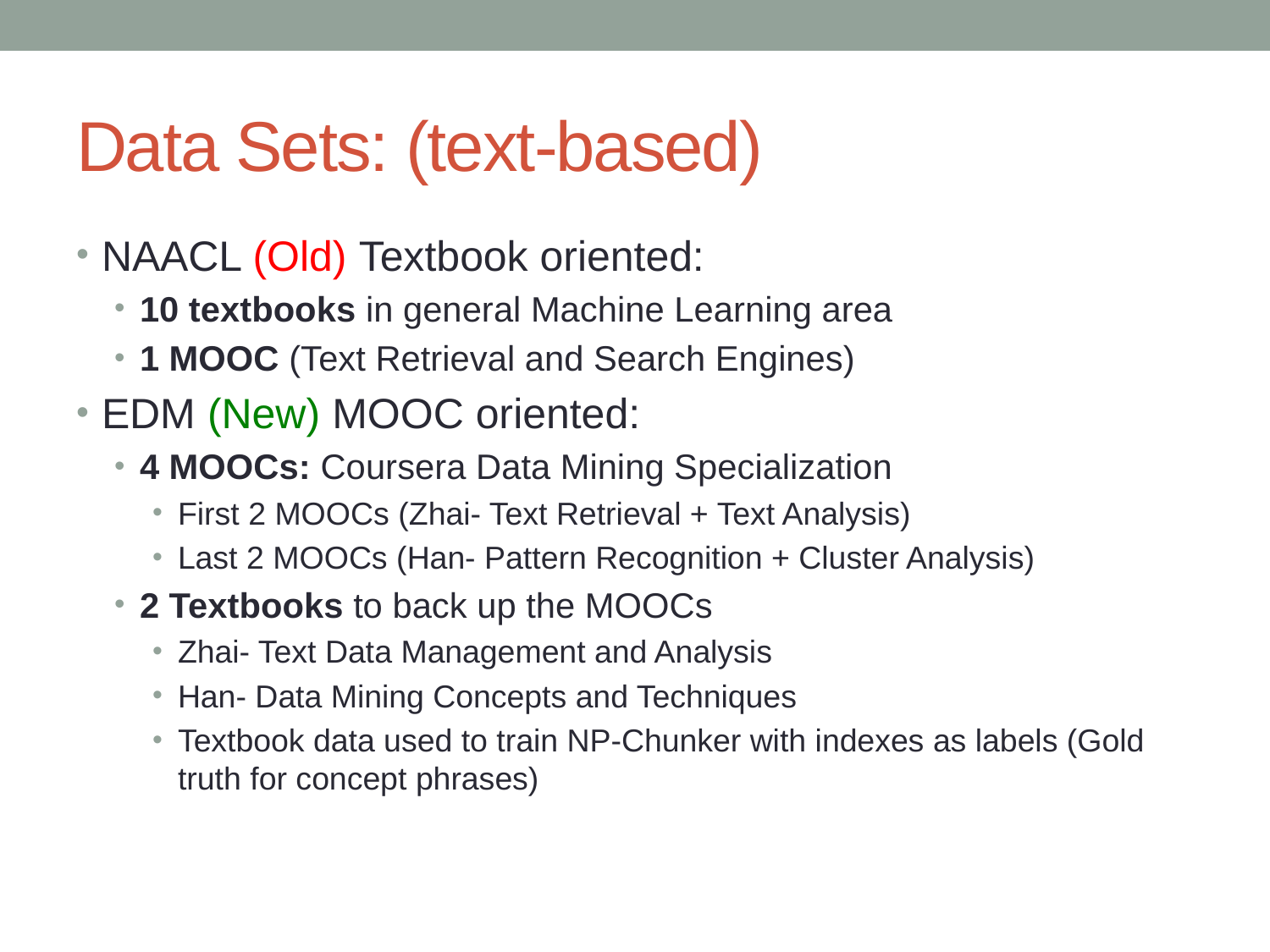

# Data Sets: (text-based)
NAACL (Old) Textbook oriented:
10 textbooks in general Machine Learning area
1 MOOC (Text Retrieval and Search Engines)
EDM (New) MOOC oriented:
4 MOOCs: Coursera Data Mining Specialization
First 2 MOOCs (Zhai- Text Retrieval + Text Analysis)
Last 2 MOOCs (Han- Pattern Recognition + Cluster Analysis)
2 Textbooks to back up the MOOCs
Zhai- Text Data Management and Analysis
Han- Data Mining Concepts and Techniques
Textbook data used to train NP-Chunker with indexes as labels (Gold truth for concept phrases)